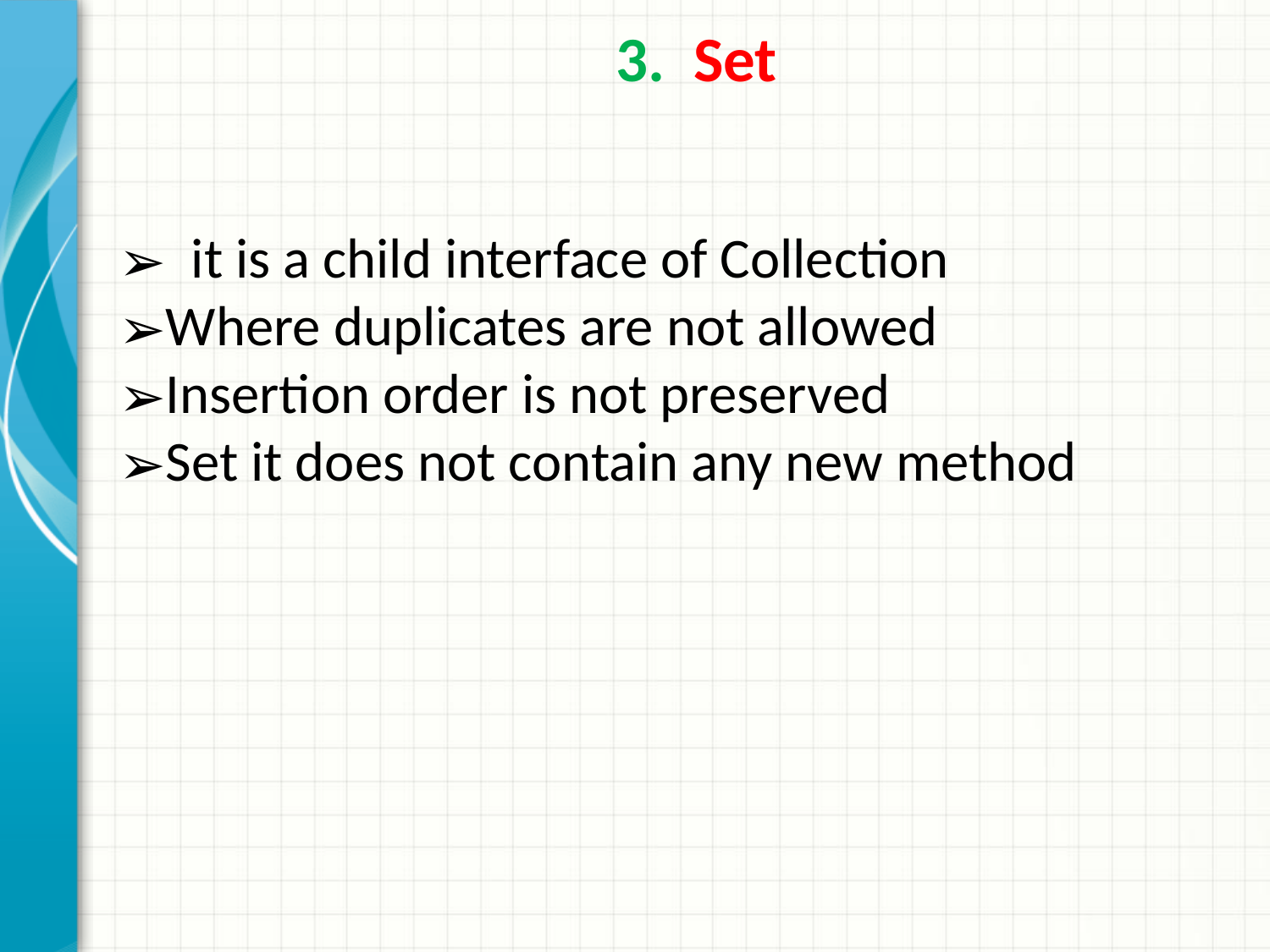

3.  Set

  it is a child interface of Collection
Where duplicates are not allowed
Insertion order is not preserved
Set it does not contain any new method